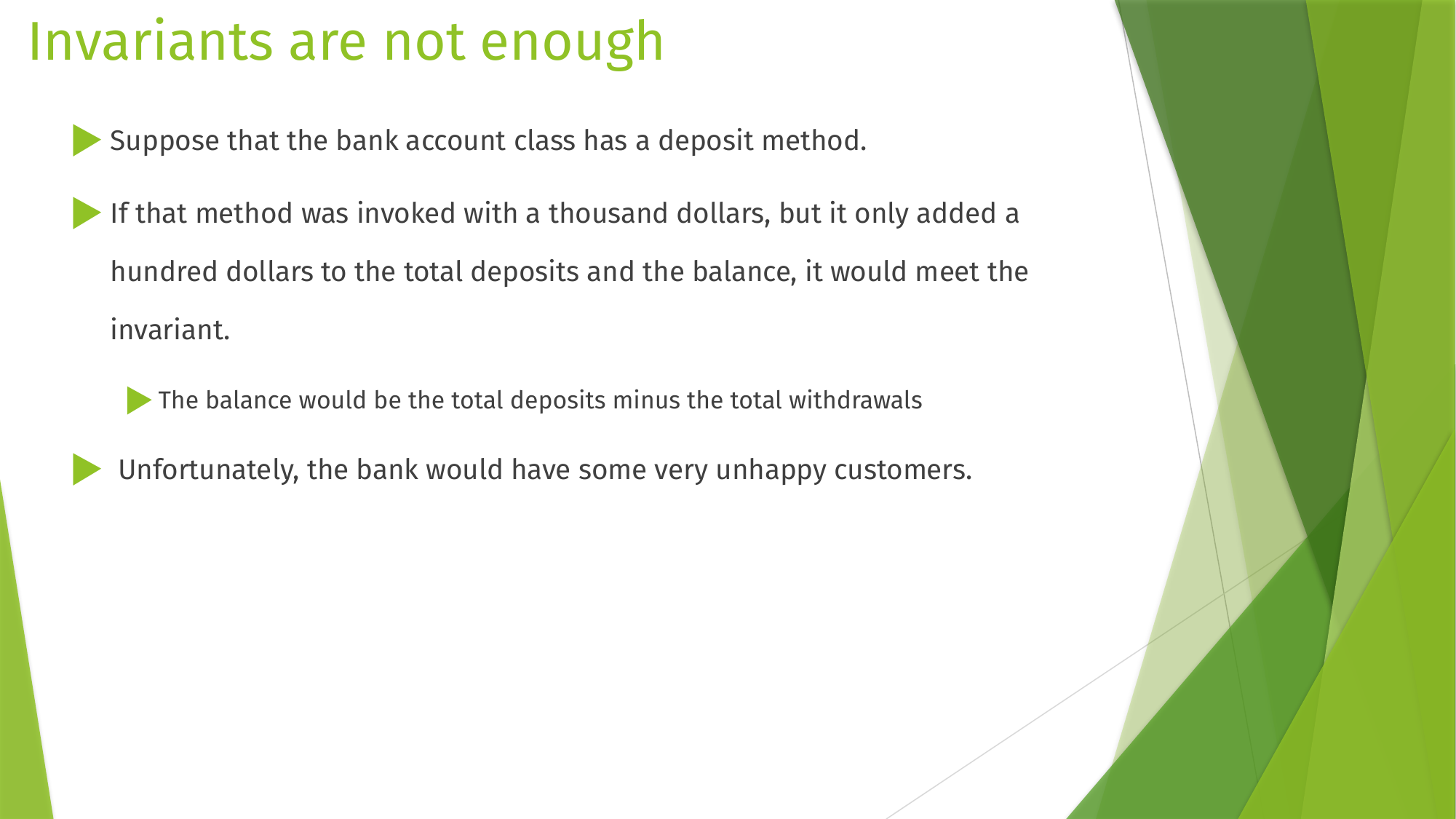

# Invariants are not enough
Suppose that the bank account class has a deposit method.
If that method was invoked with a thousand dollars, but it only added a hundred dollars to the total deposits and the balance, it would meet the invariant.
The balance would be the total deposits minus the total withdrawals
 Unfortunately, the bank would have some very unhappy customers.